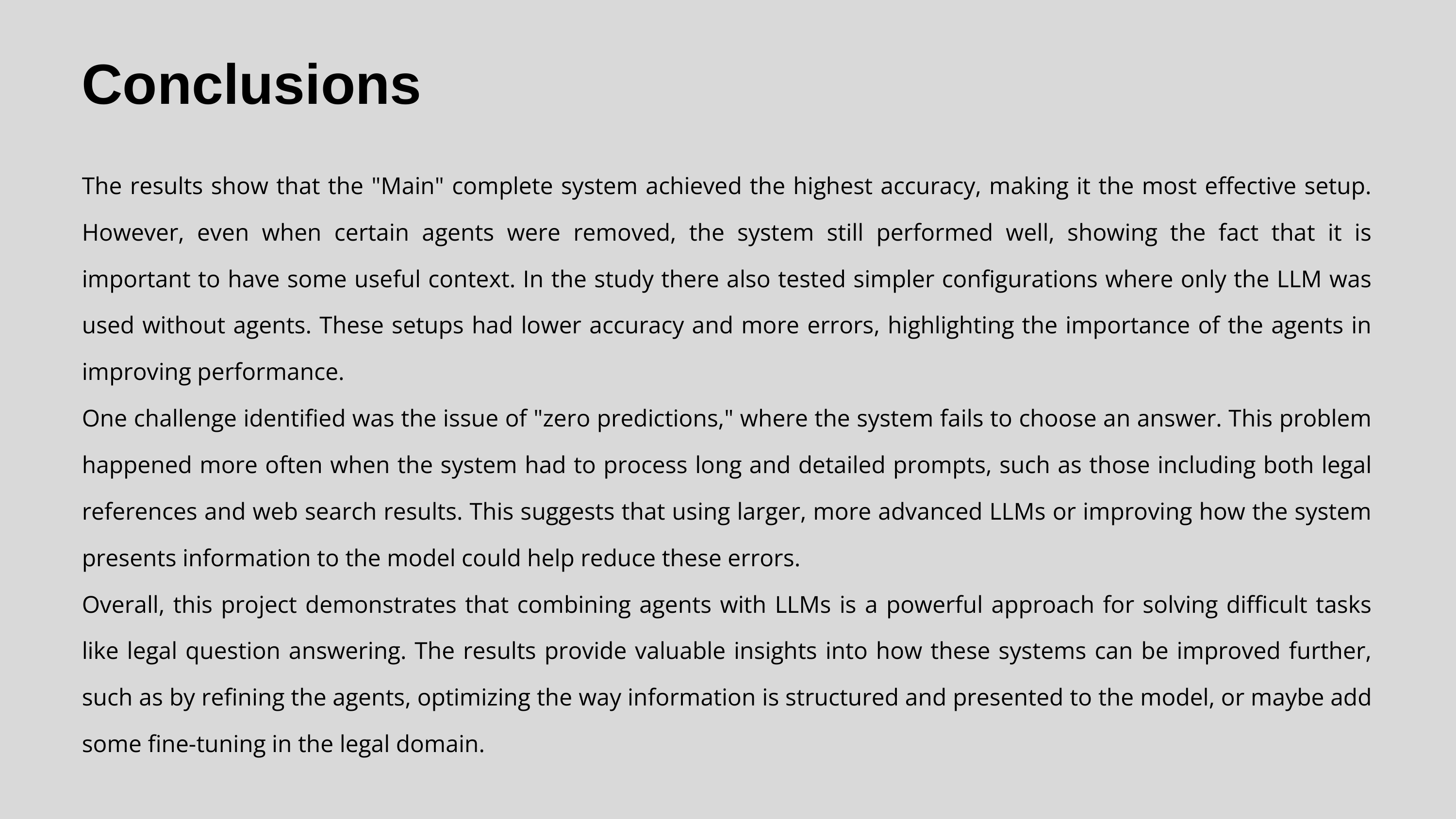

Conclusions
The results show that the "Main" complete system achieved the highest accuracy, making it the most effective setup. However, even when certain agents were removed, the system still performed well, showing the fact that it is important to have some useful context. In the study there also tested simpler configurations where only the LLM was used without agents. These setups had lower accuracy and more errors, highlighting the importance of the agents in improving performance.
One challenge identified was the issue of "zero predictions," where the system fails to choose an answer. This problem happened more often when the system had to process long and detailed prompts, such as those including both legal references and web search results. This suggests that using larger, more advanced LLMs or improving how the system presents information to the model could help reduce these errors.
Overall, this project demonstrates that combining agents with LLMs is a powerful approach for solving difficult tasks like legal question answering. The results provide valuable insights into how these systems can be improved further, such as by refining the agents, optimizing the way information is structured and presented to the model, or maybe add some fine-tuning in the legal domain.